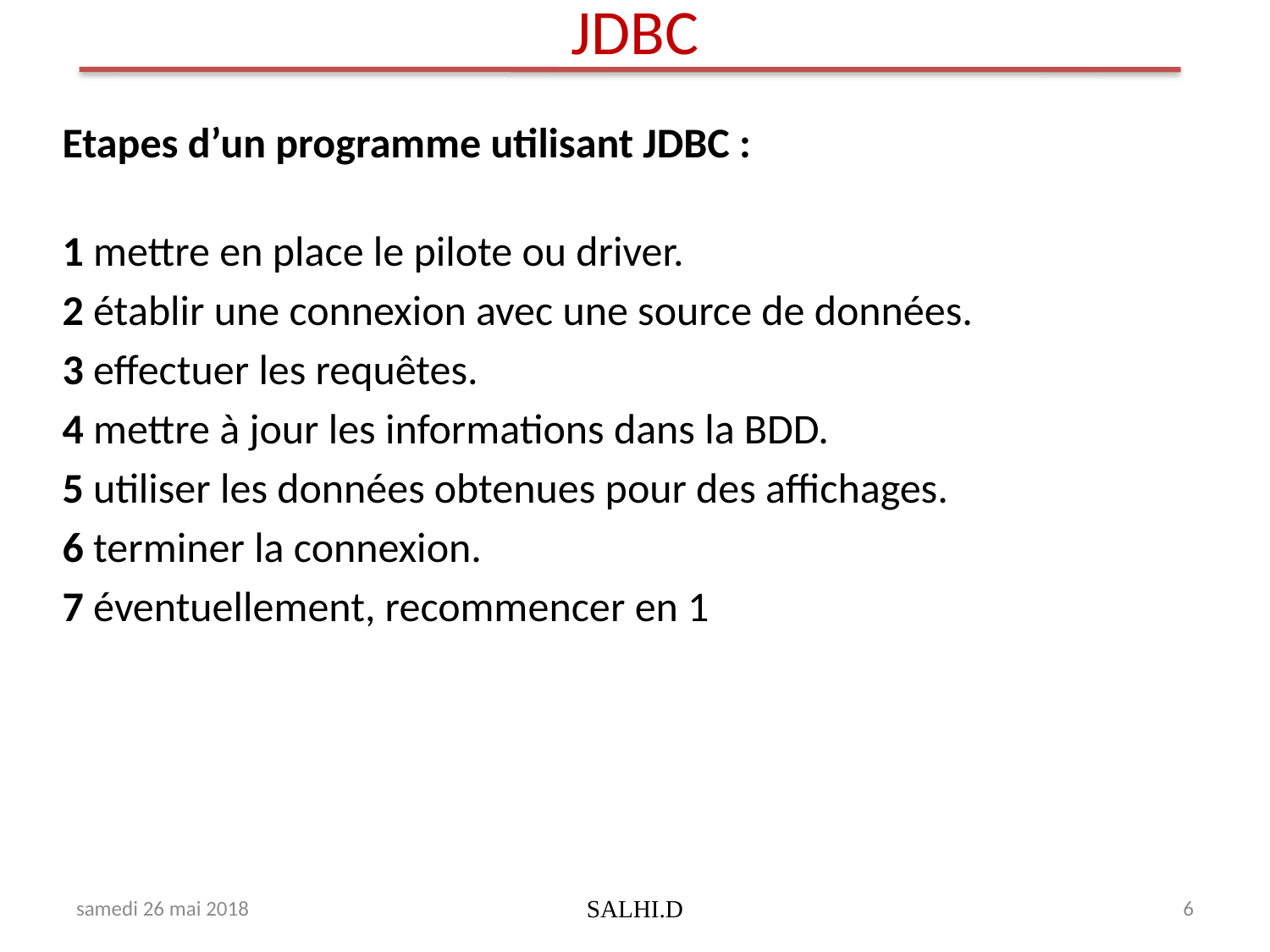

# JDBC
Etapes d’un programme utilisant JDBC :

1 mettre en place le pilote ou driver.
2 établir une connexion avec une source de données.
3 effectuer les requêtes.
4 mettre à jour les informations dans la BDD.
5 utiliser les données obtenues pour des affichages.
6 terminer la connexion.
7 éventuellement, recommencer en 1
samedi 26 mai 2018
SALHI.D
6